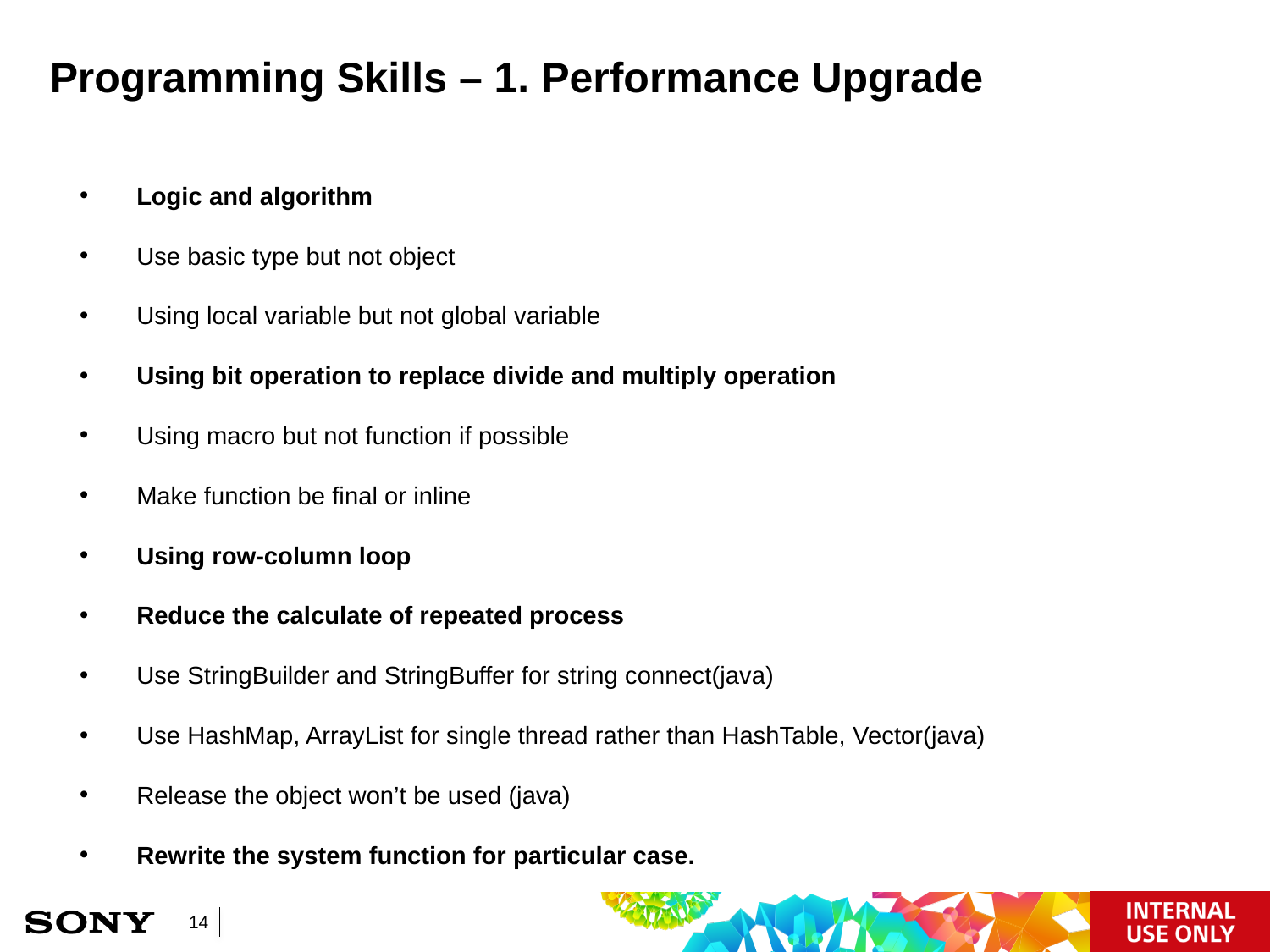

# Programming Skills – 1. Performance Upgrade
Logic and algorithm
Use basic type but not object
Using local variable but not global variable
Using bit operation to replace divide and multiply operation
Using macro but not function if possible
Make function be final or inline
Using row-column loop
Reduce the calculate of repeated process
Use StringBuilder and StringBuffer for string connect(java)
Use HashMap, ArrayList for single thread rather than HashTable, Vector(java)
Release the object won’t be used (java)
Rewrite the system function for particular case.